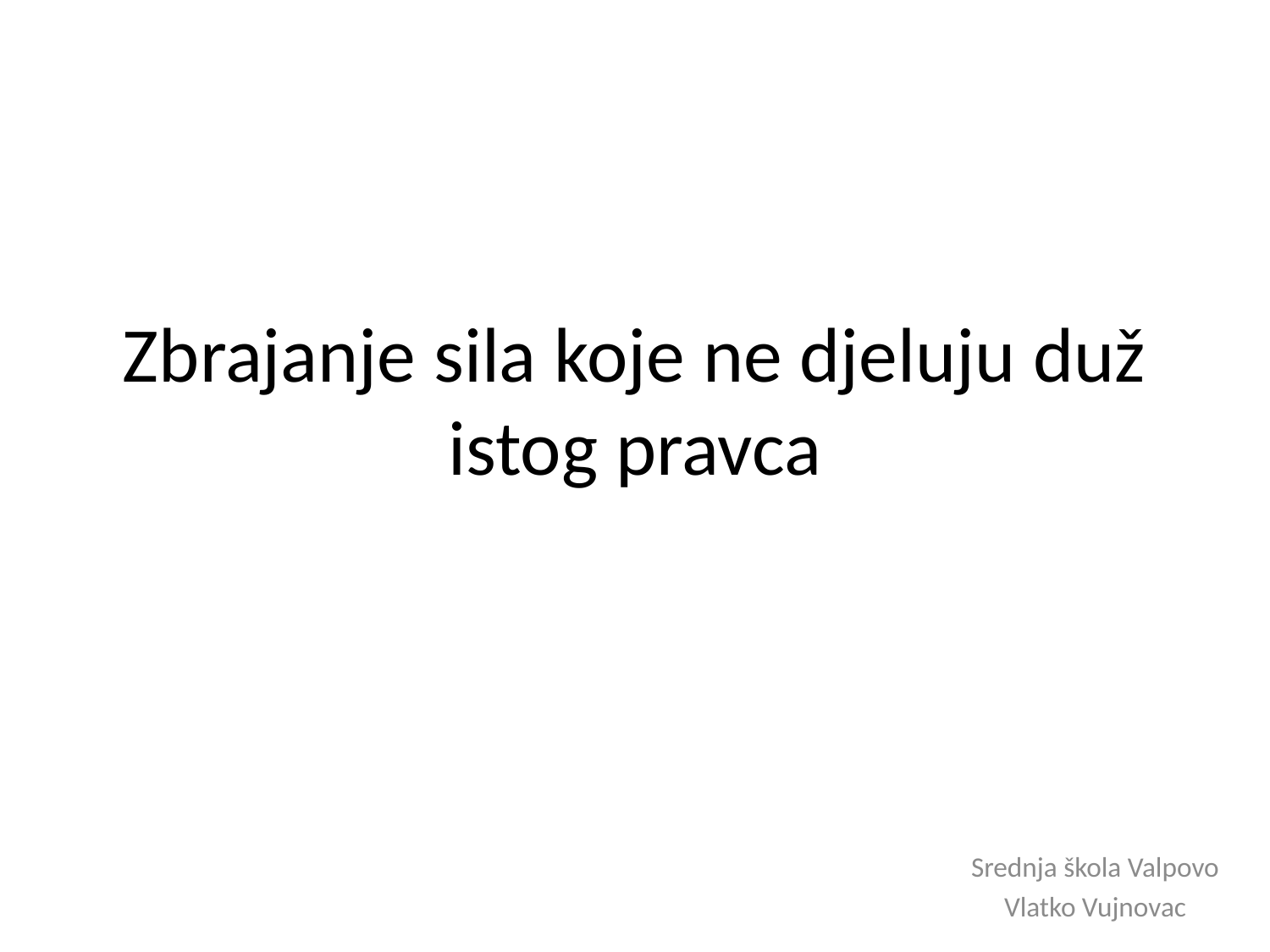

# Zbrajanje sila koje ne djeluju duž istog pravca
Srednja škola Valpovo
Vlatko Vujnovac